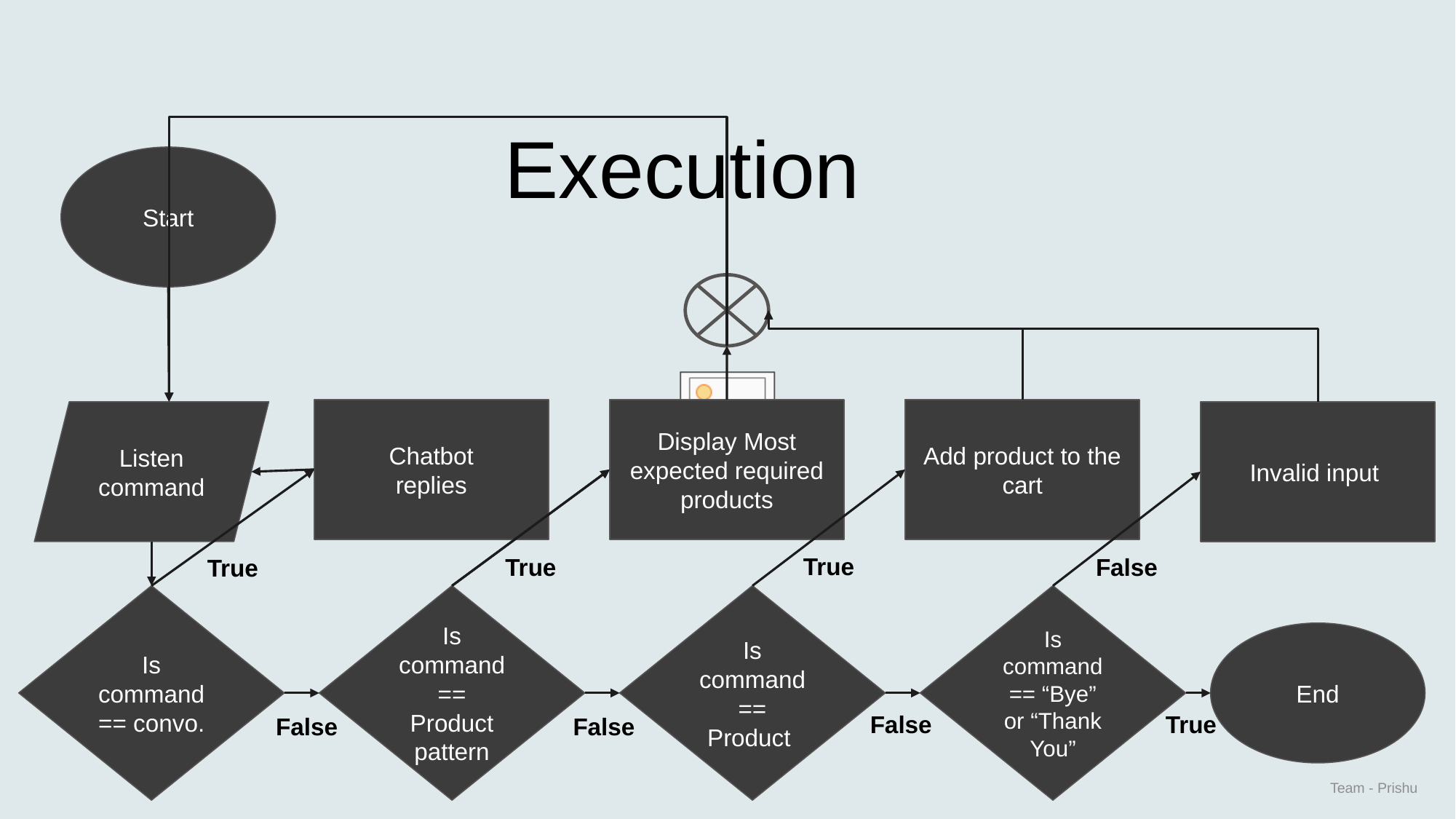

# Execution
Start

Chatbot
replies
Display Most expected required products
Add product to the cart
Listen command
Invalid input

True
False
True
True
Is command== convo.
Is command == Product
pattern
Is command == Product
Is command == “Bye” or “Thank You”
End
False
True
False
False
Team - Prishu